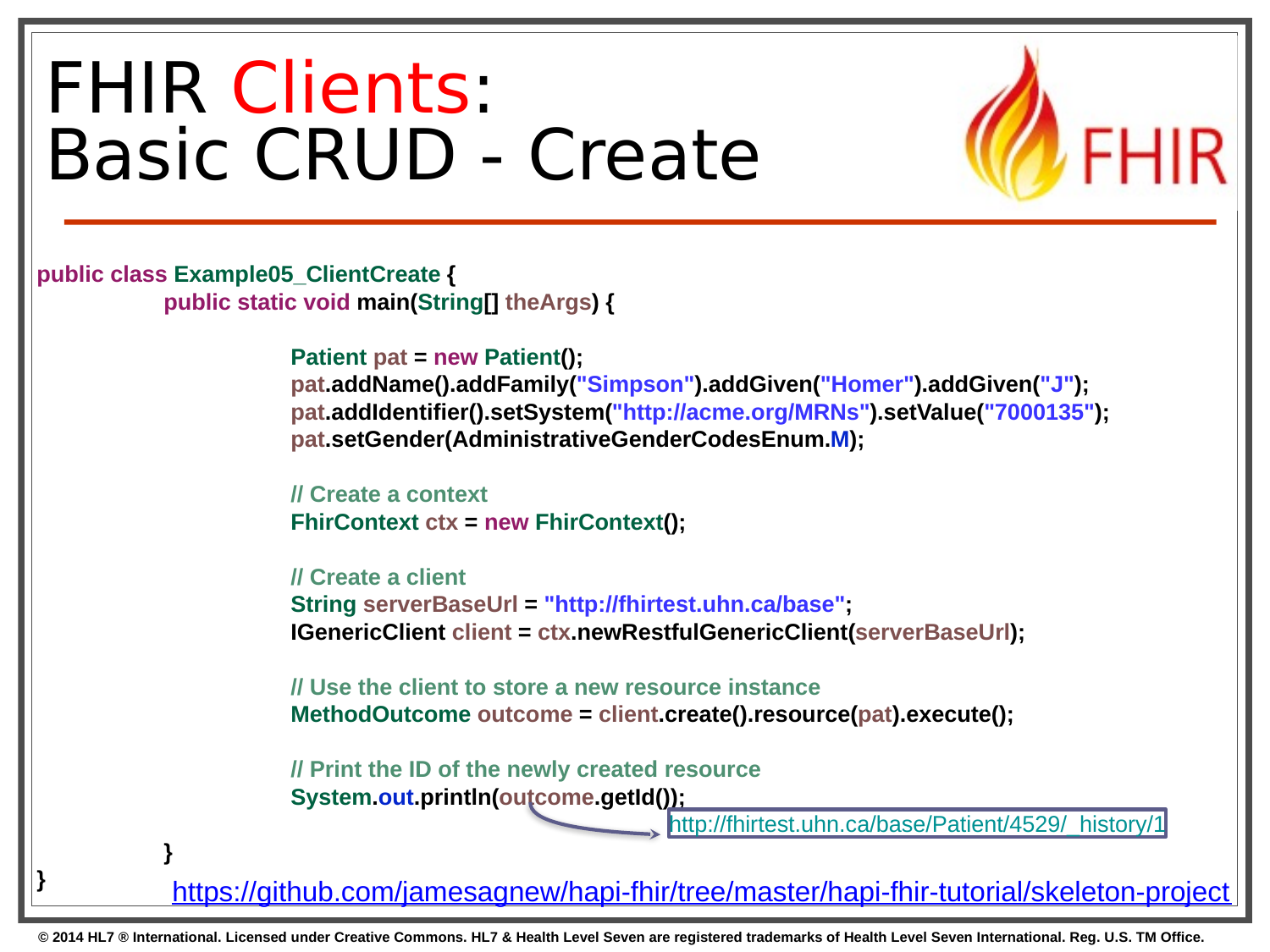

# FHIR Clients:
Basic CRUD - Create
public class Example05_ClientCreate {
	public static void main(String[] theArgs) {

		Patient pat = new Patient();
		pat.addName().addFamily("Simpson").addGiven("Homer").addGiven("J");
		pat.addIdentifier().setSystem("http://acme.org/MRNs").setValue("7000135");
		pat.setGender(AdministrativeGenderCodesEnum.M);

		// Create a context
		FhirContext ctx = new FhirContext();

		// Create a client
		String serverBaseUrl = "http://fhirtest.uhn.ca/base";
		IGenericClient client = ctx.newRestfulGenericClient(serverBaseUrl);

		// Use the client to store a new resource instance
		MethodOutcome outcome = client.create().resource(pat).execute();

		// Print the ID of the newly created resource
		System.out.println(outcome.getId());

	}
}

http://fhirtest.uhn.ca/base/Patient/4529/_history/1
https://github.com/jamesagnew/hapi-fhir/tree/master/hapi-fhir-tutorial/skeleton-project
25